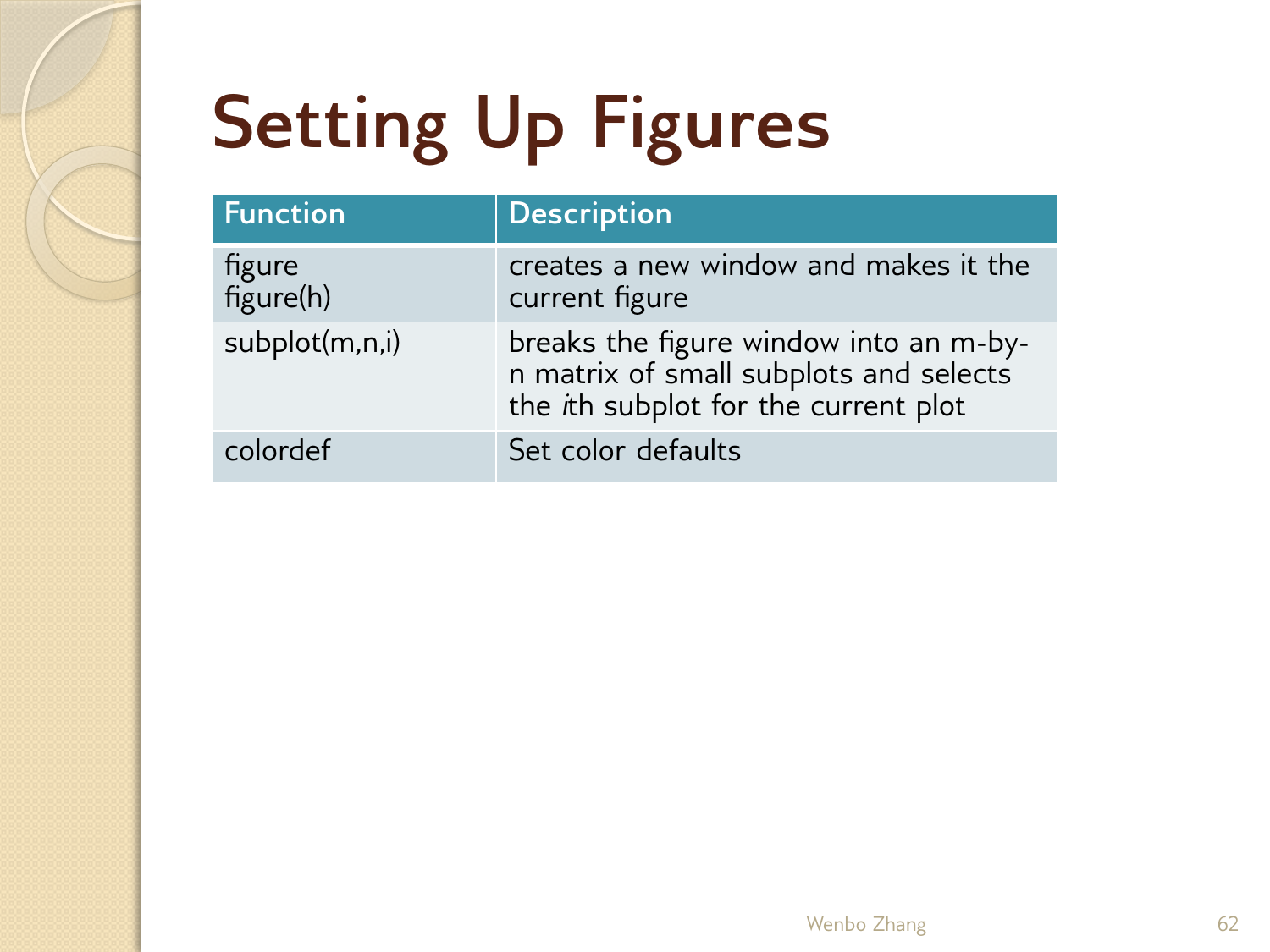

# Setting Up Figures
| Function | Description |
| --- | --- |
| figure figure(h) | creates a new window and makes it the current figure |
| subplot(m,n,i) | breaks the figure window into an m-by-n matrix of small subplots and selects the ith subplot for the current plot |
| colordef | Set color defaults |
Wenbo Zhang
62